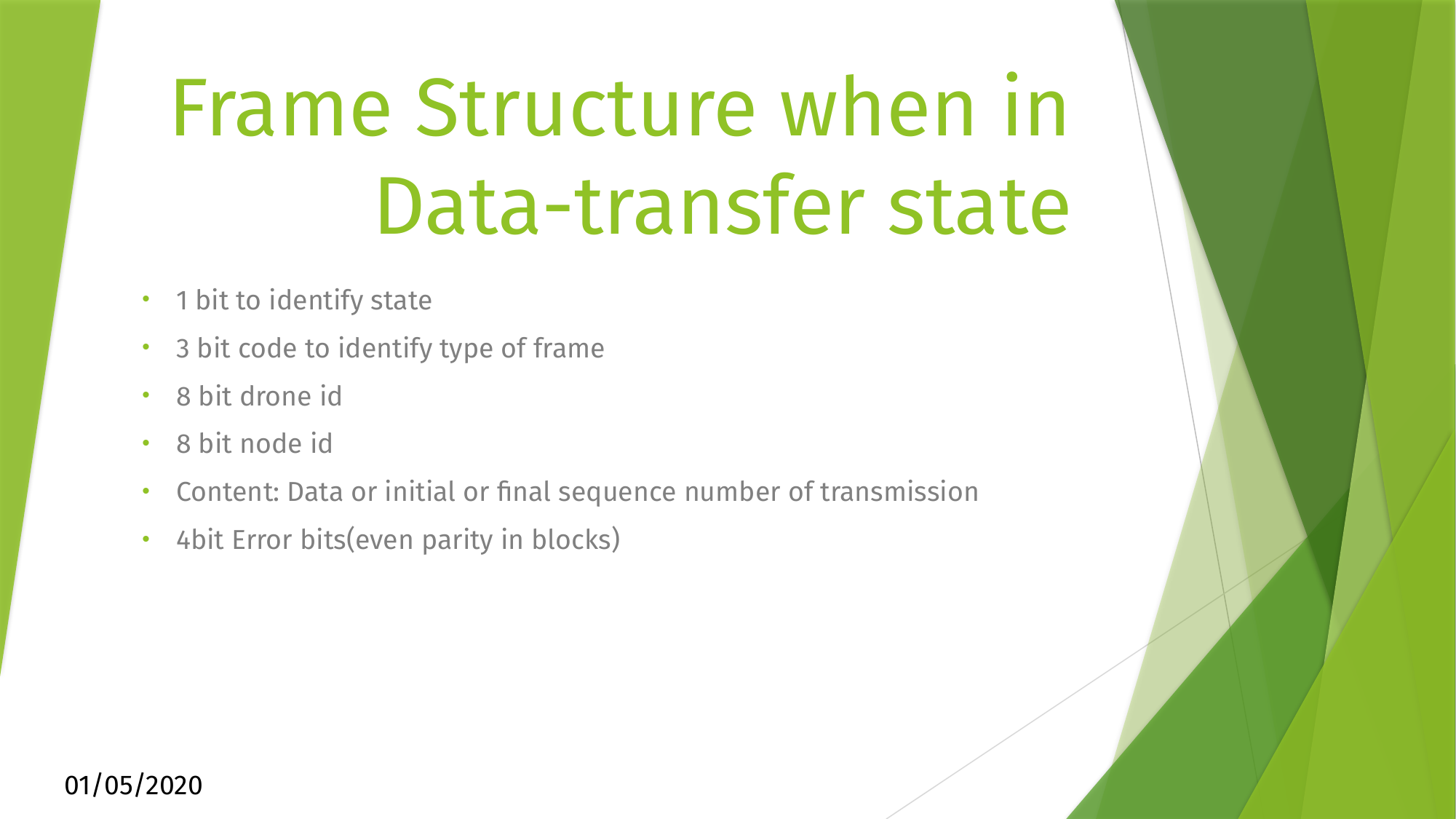

# Frame Structure when in Data-transfer state
1 bit to identify state
3 bit code to identify type of frame
8 bit drone id
8 bit node id
Content: Data or initial or final sequence number of transmission
4bit Error bits(even parity in blocks)
01/05/2020